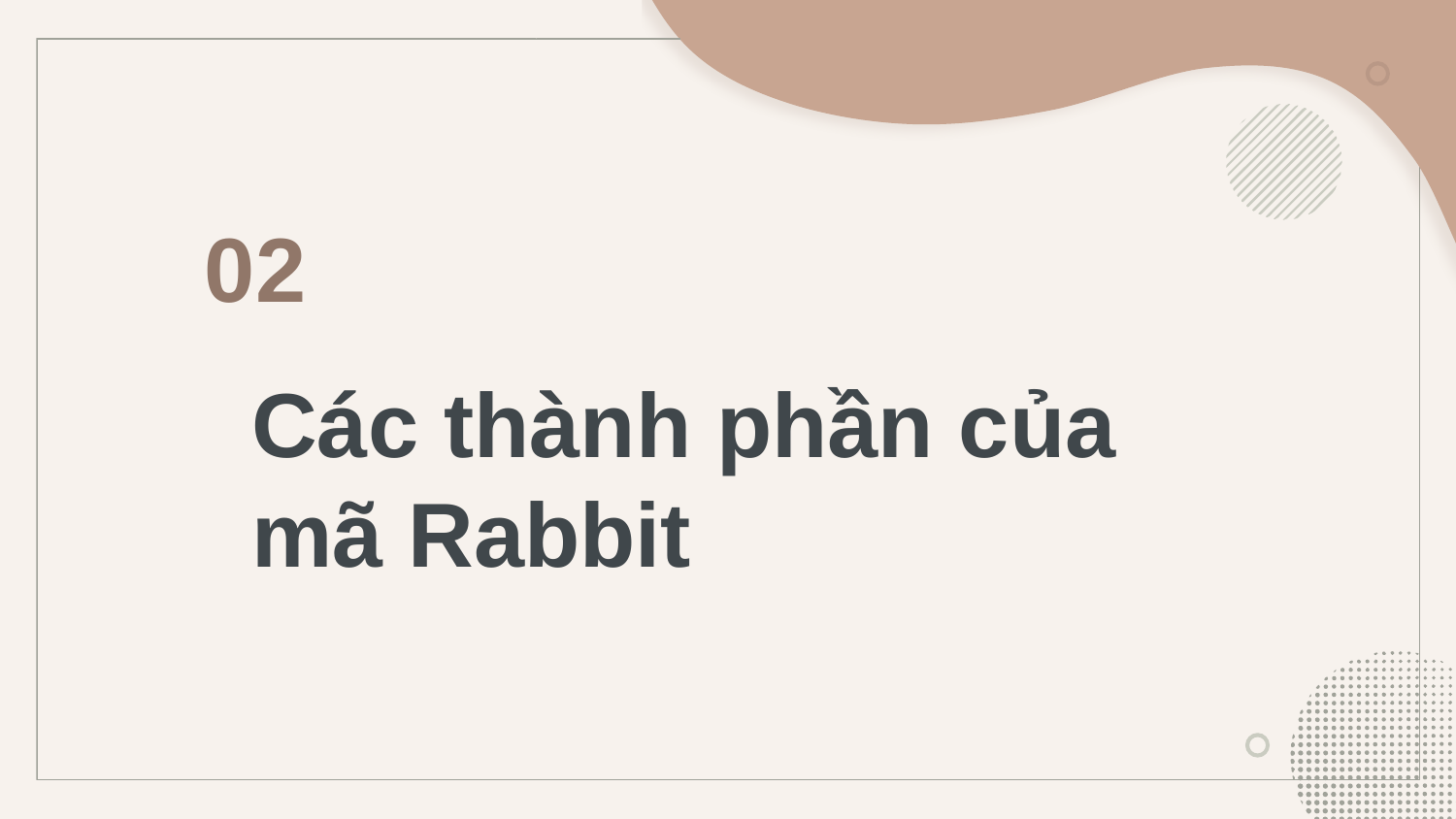

02
# Các thành phần của mã Rabbit